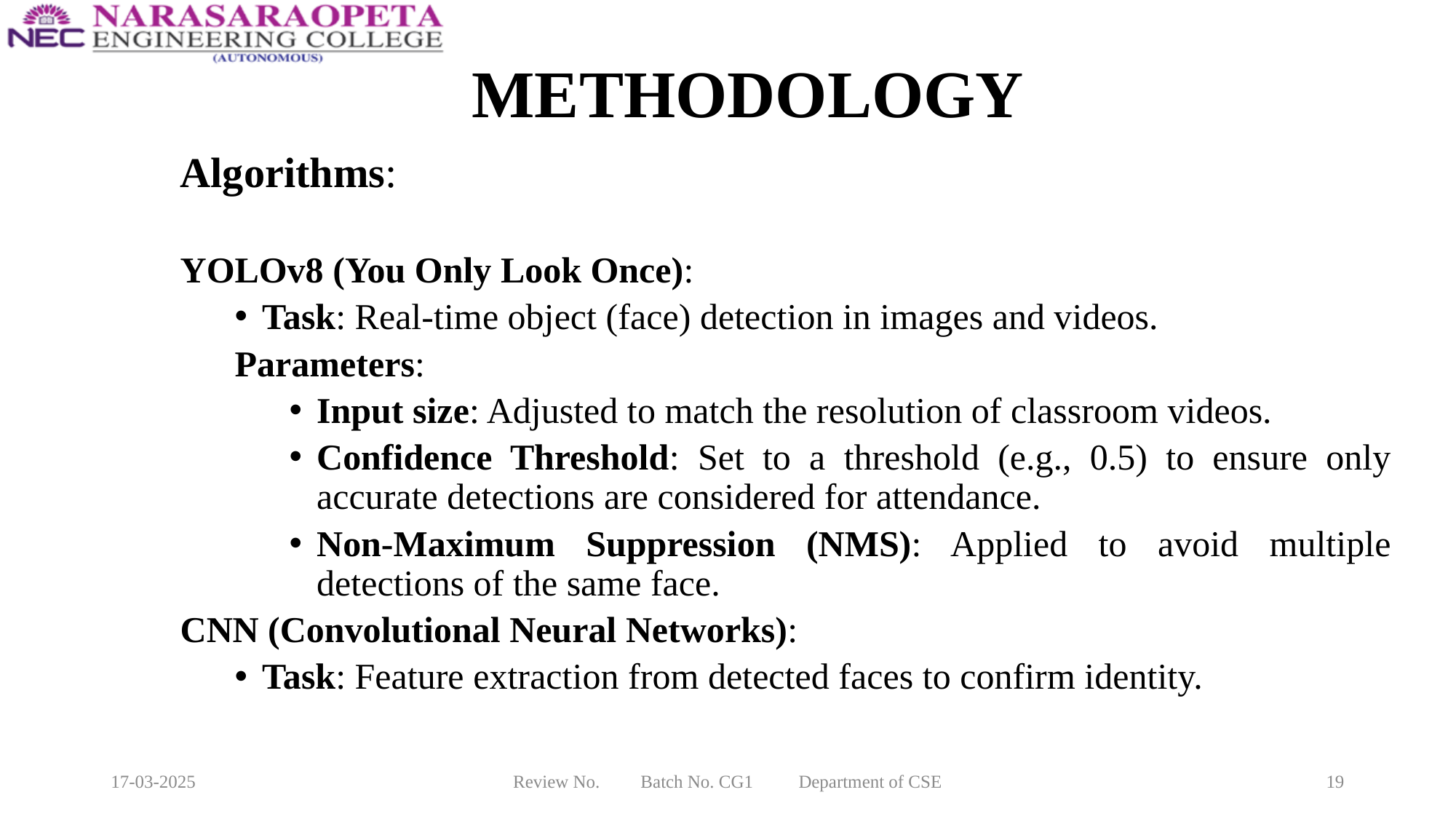

# METHODOLOGY
Algorithms:

YOLOv8 (You Only Look Once):
Task: Real-time object (face) detection in images and videos.
Parameters:
Input size: Adjusted to match the resolution of classroom videos.
Confidence Threshold: Set to a threshold (e.g., 0.5) to ensure only accurate detections are considered for attendance.
Non-Maximum Suppression (NMS): Applied to avoid multiple detections of the same face.
CNN (Convolutional Neural Networks):
Task: Feature extraction from detected faces to confirm identity.
17-03-2025
Review No.         Batch No. CG1          Department of CSE
19